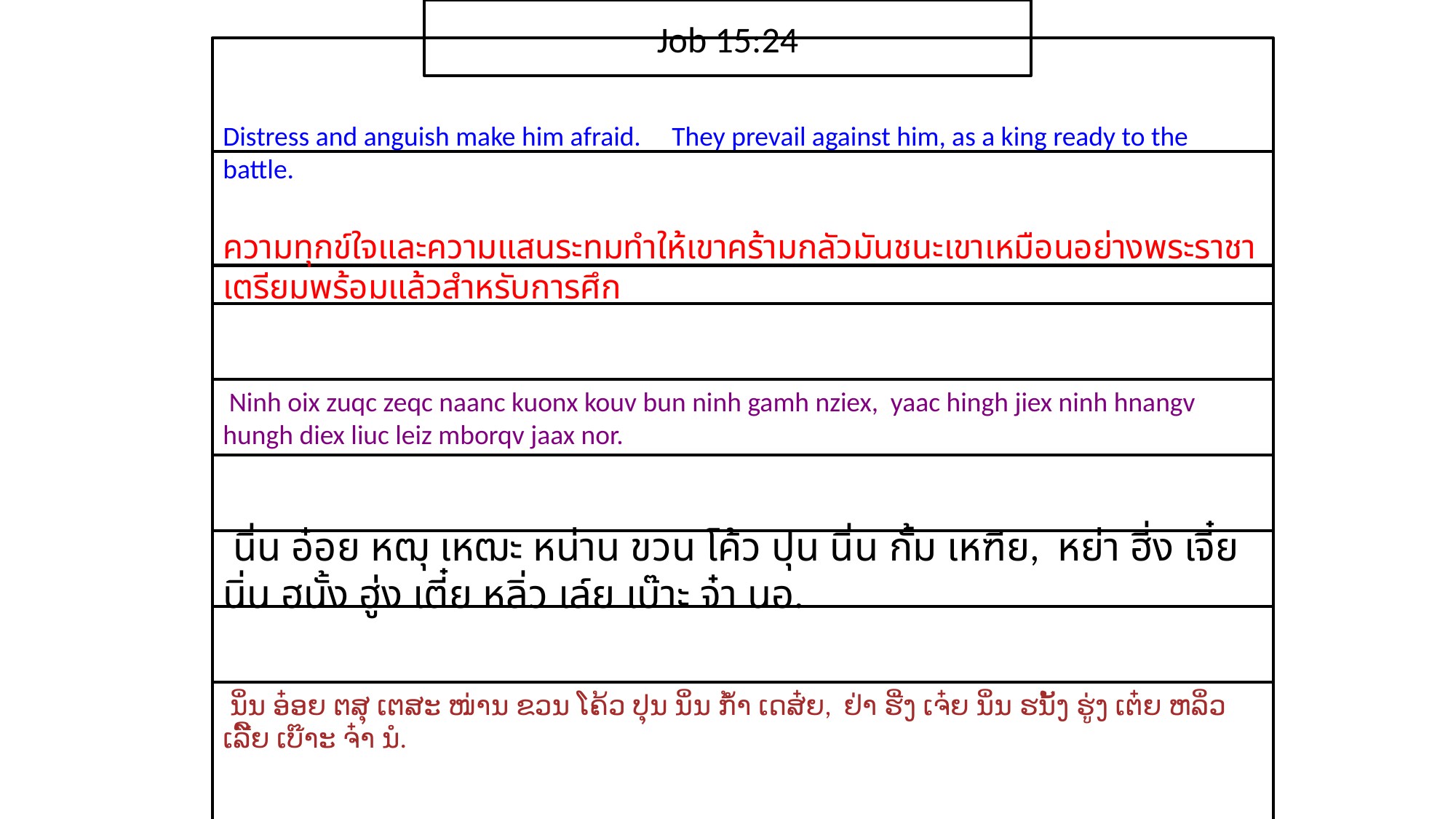

Job 15:24
Distress and anguish make him afraid.     They prevail against him, as a king ready to the battle.
ความ​ทุกข์​ใจ​และ​ความ​แสน​ระทม​ทำ​ให้​เขา​คร้าม​กลัวมัน​ชนะ​เขา​เหมือน​อย่าง​พระ​ราชา​เตรียม​พร้อม​แล้ว​สำหรับ​การ​ศึก
 Ninh oix zuqc zeqc naanc kuonx kouv bun ninh gamh nziex,  yaac hingh jiex ninh hnangv hungh diex liuc leiz mborqv jaax nor.
 นิ่น อ๋อย หฒุ เหฒะ หน่าน ขวน โค้ว ปุน นิ่น กั้ม เหฑีย,  หย่า ฮี่ง เจี๋ย นิ่น ฮนั้ง ฮู่ง เตี๋ย หลิ่ว เล์ย เบ๊าะ จ๋า นอ.
 ນິ່ນ ອ໋ອຍ ຕສຸ ເຕສະ ໜ່ານ ຂວນ ໂຄ້ວ ປຸນ ນິ່ນ ກ້ຳ ເດສ໋ຍ,  ຢ່າ ຮີ່ງ ເຈ໋ຍ ນິ່ນ ຮນັ້ງ ຮູ່ງ ເຕ໋ຍ ຫລິ່ວ ເລີ໌ຍ ເບ໊າະ ຈ໋າ ນໍ.